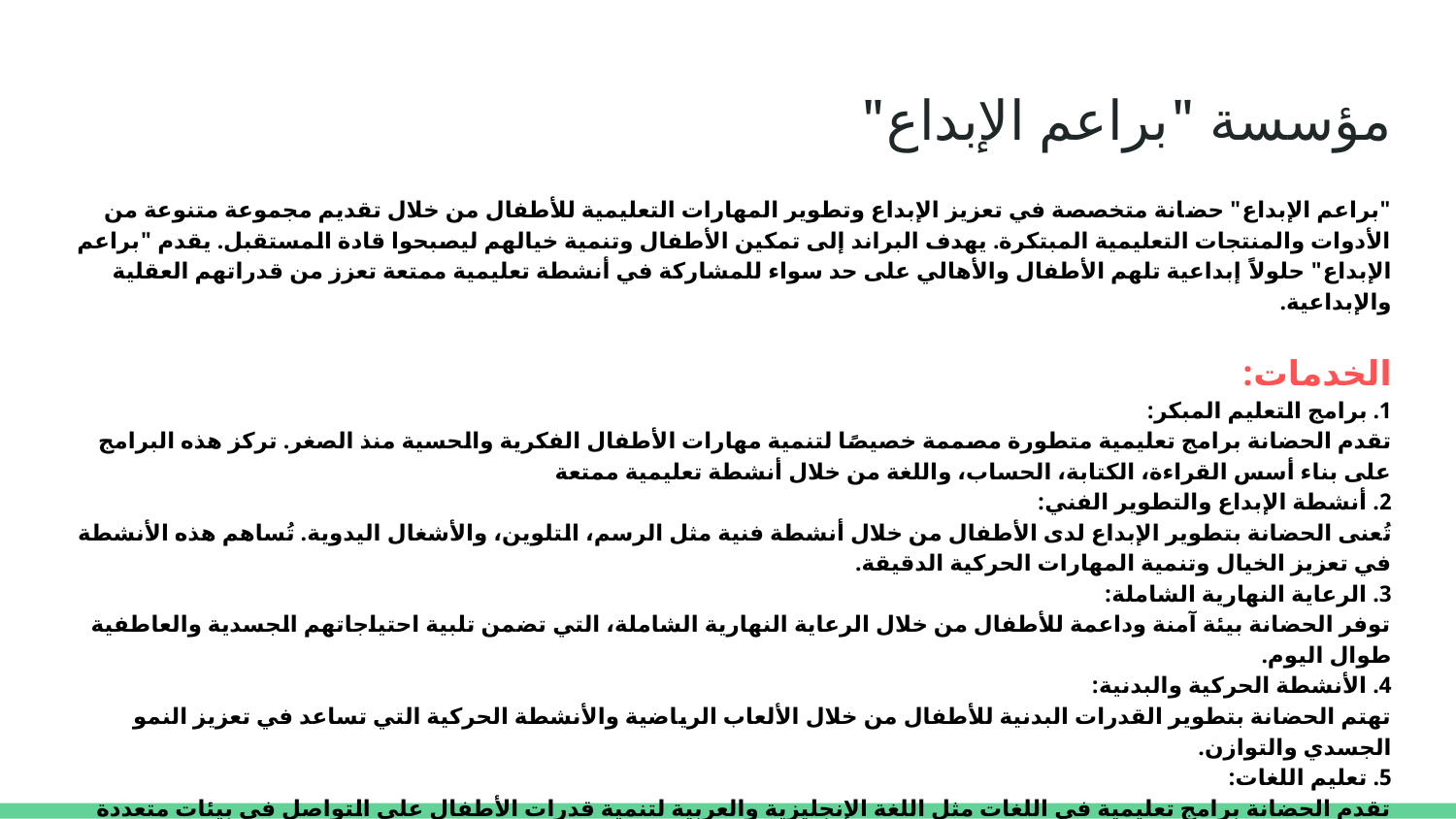

# مؤسسة "براعم الإبداع"

"براعم الإبداع" حضانة متخصصة في تعزيز الإبداع وتطوير المهارات التعليمية للأطفال من خلال تقديم مجموعة متنوعة من الأدوات والمنتجات التعليمية المبتكرة. يهدف البراند إلى تمكين الأطفال وتنمية خيالهم ليصبحوا قادة المستقبل. يقدم "براعم الإبداع" حلولاً إبداعية تلهم الأطفال والأهالي على حد سواء للمشاركة في أنشطة تعليمية ممتعة تعزز من قدراتهم العقلية والإبداعية.

الخدمات:
1. برامج التعليم المبكر:
تقدم الحضانة برامج تعليمية متطورة مصممة خصيصًا لتنمية مهارات الأطفال الفكرية والحسية منذ الصغر. تركز هذه البرامج على بناء أسس القراءة، الكتابة، الحساب، واللغة من خلال أنشطة تعليمية ممتعة
2. أنشطة الإبداع والتطوير الفني:
تُعنى الحضانة بتطوير الإبداع لدى الأطفال من خلال أنشطة فنية مثل الرسم، التلوين، والأشغال اليدوية. تُساهم هذه الأنشطة في تعزيز الخيال وتنمية المهارات الحركية الدقيقة.
3. الرعاية النهارية الشاملة:
توفر الحضانة بيئة آمنة وداعمة للأطفال من خلال الرعاية النهارية الشاملة، التي تضمن تلبية احتياجاتهم الجسدية والعاطفية طوال اليوم.
4. الأنشطة الحركية والبدنية:
تهتم الحضانة بتطوير القدرات البدنية للأطفال من خلال الألعاب الرياضية والأنشطة الحركية التي تساعد في تعزيز النمو الجسدي والتوازن.
5. تعليم اللغات:
تقدم الحضانة برامج تعليمية في اللغات مثل اللغة الإنجليزية والعربية لتنمية قدرات الأطفال على التواصل في بيئات متعددة الثقافات، مما يسهل عليهم التعلم في المستقبل.